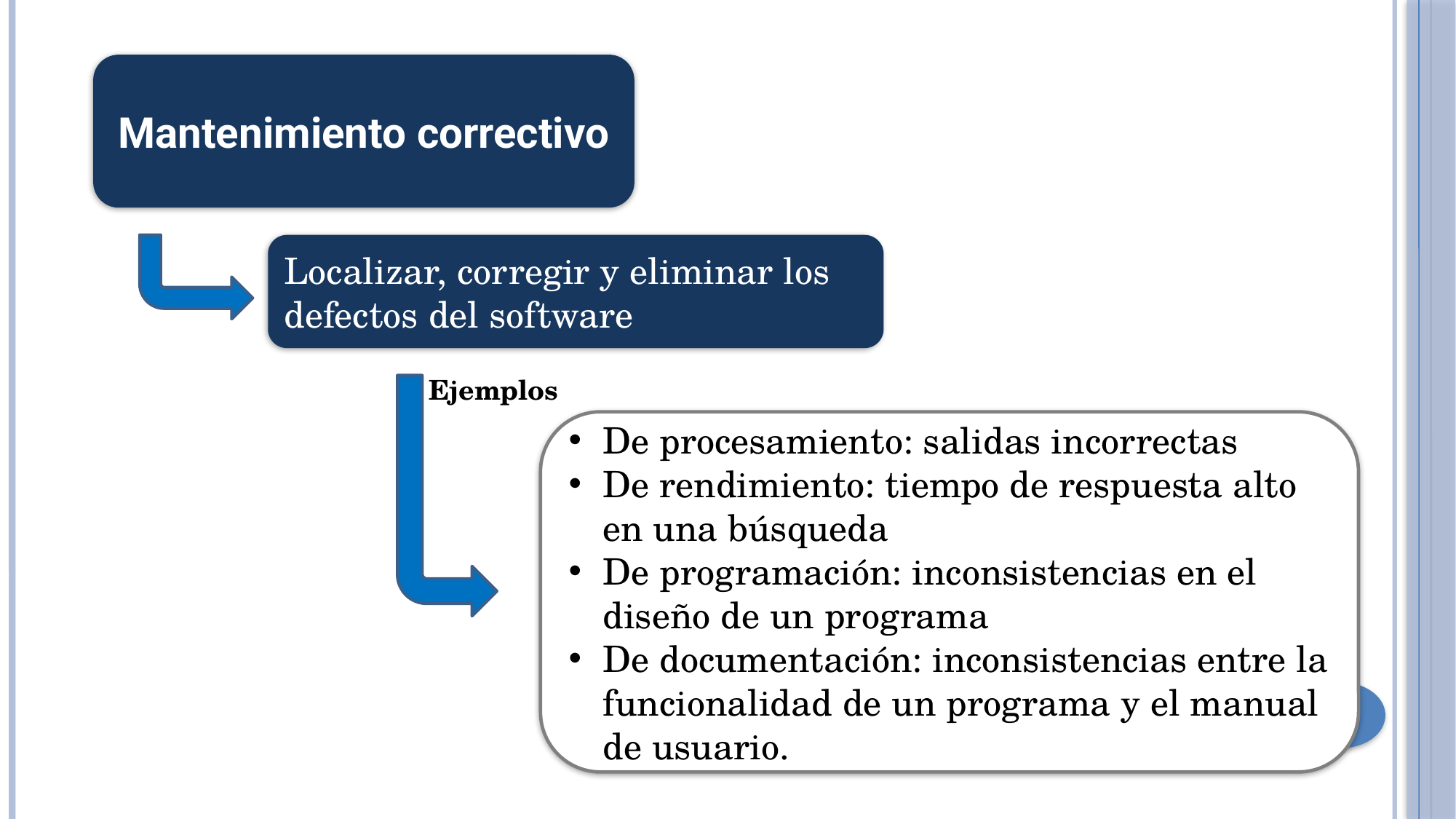

Mantenimiento correctivo

Localizar, corregir y eliminar los defectos del software
Ejemplos

De procesamiento: salidas incorrectas
De rendimiento: tiempo de respuesta alto en una búsqueda
De programación: inconsistencias en el diseño de un programa
De documentación: inconsistencias entre la funcionalidad de un programa y el manual de usuario.